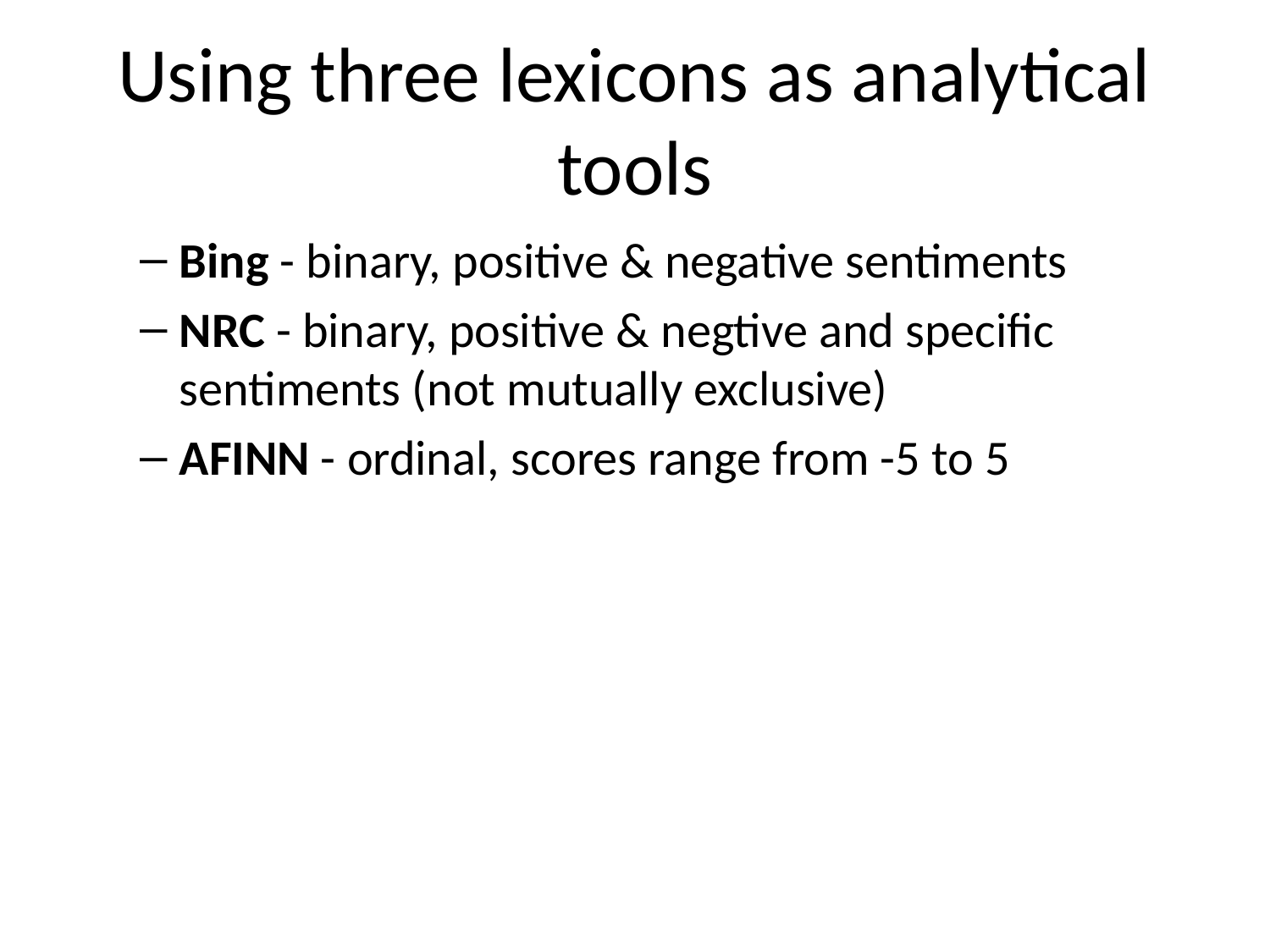

# Using three lexicons as analytical tools
Bing - binary, positive & negative sentiments
NRC - binary, positive & negtive and specific sentiments (not mutually exclusive)
AFINN - ordinal, scores range from -5 to 5